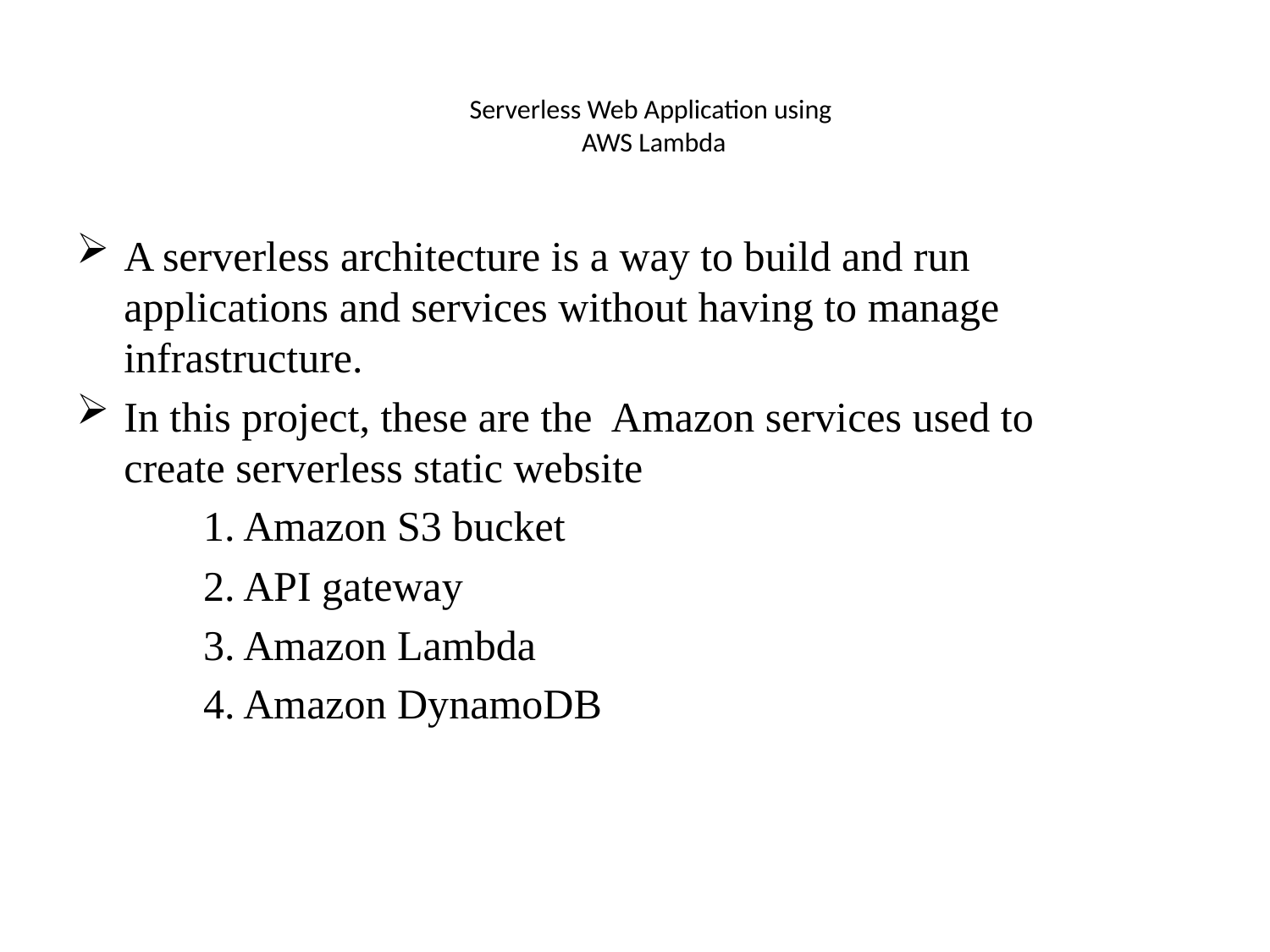

# Serverless Web Application using AWS Lambda
A serverless architecture is a way to build and run applications and services without having to manage infrastructure.
In this project, these are the  Amazon services used to create serverless static website
            1. Amazon S3 bucket
            2. API gateway
            3. Amazon Lambda
            4. Amazon DynamoDB